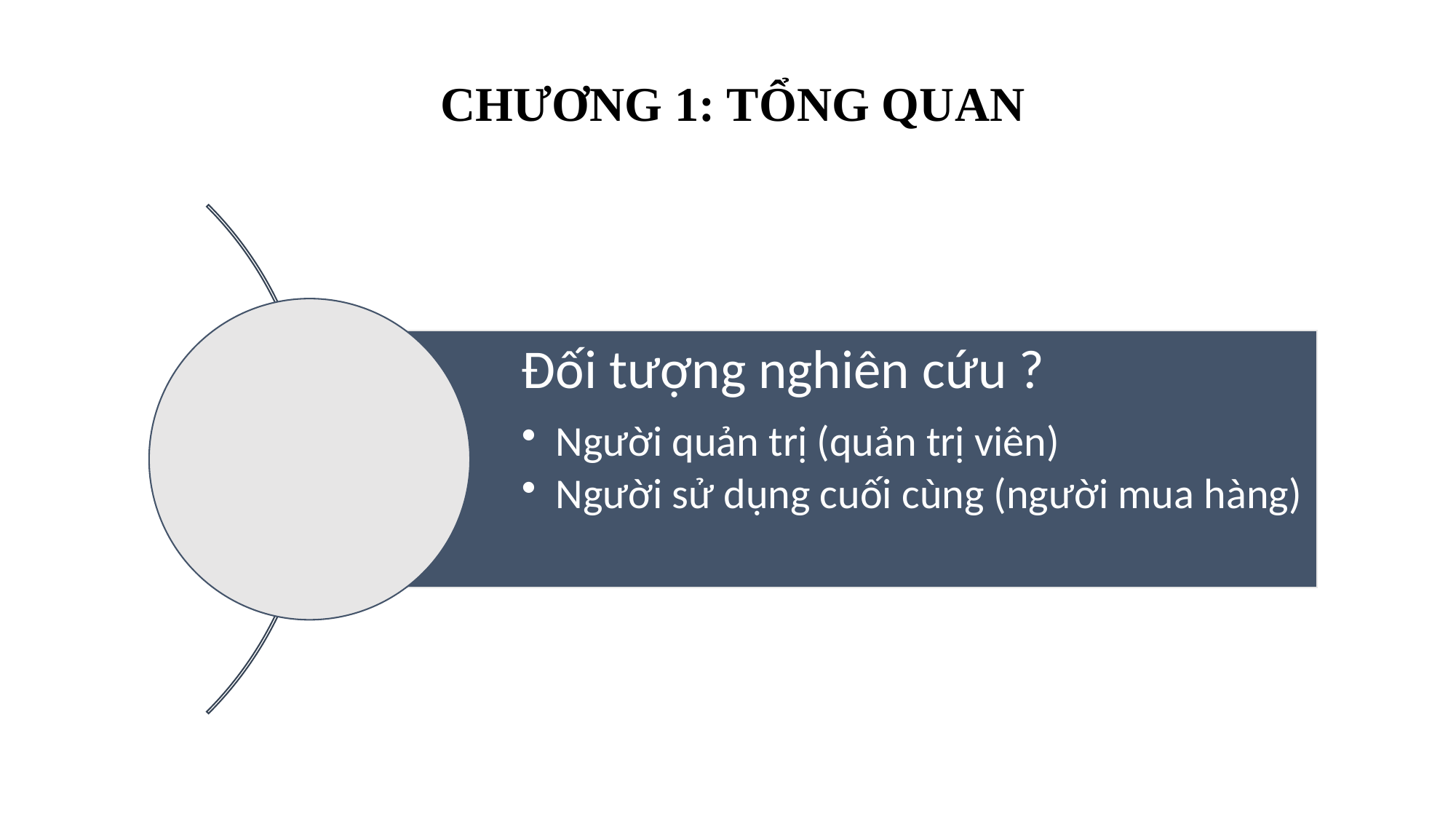

# CHƯƠNG 1: TỔNG QUAN
Đối tượng nghiên cứu ?
Người quản trị (quản trị viên)
Người sử dụng cuối cùng (người mua hàng)